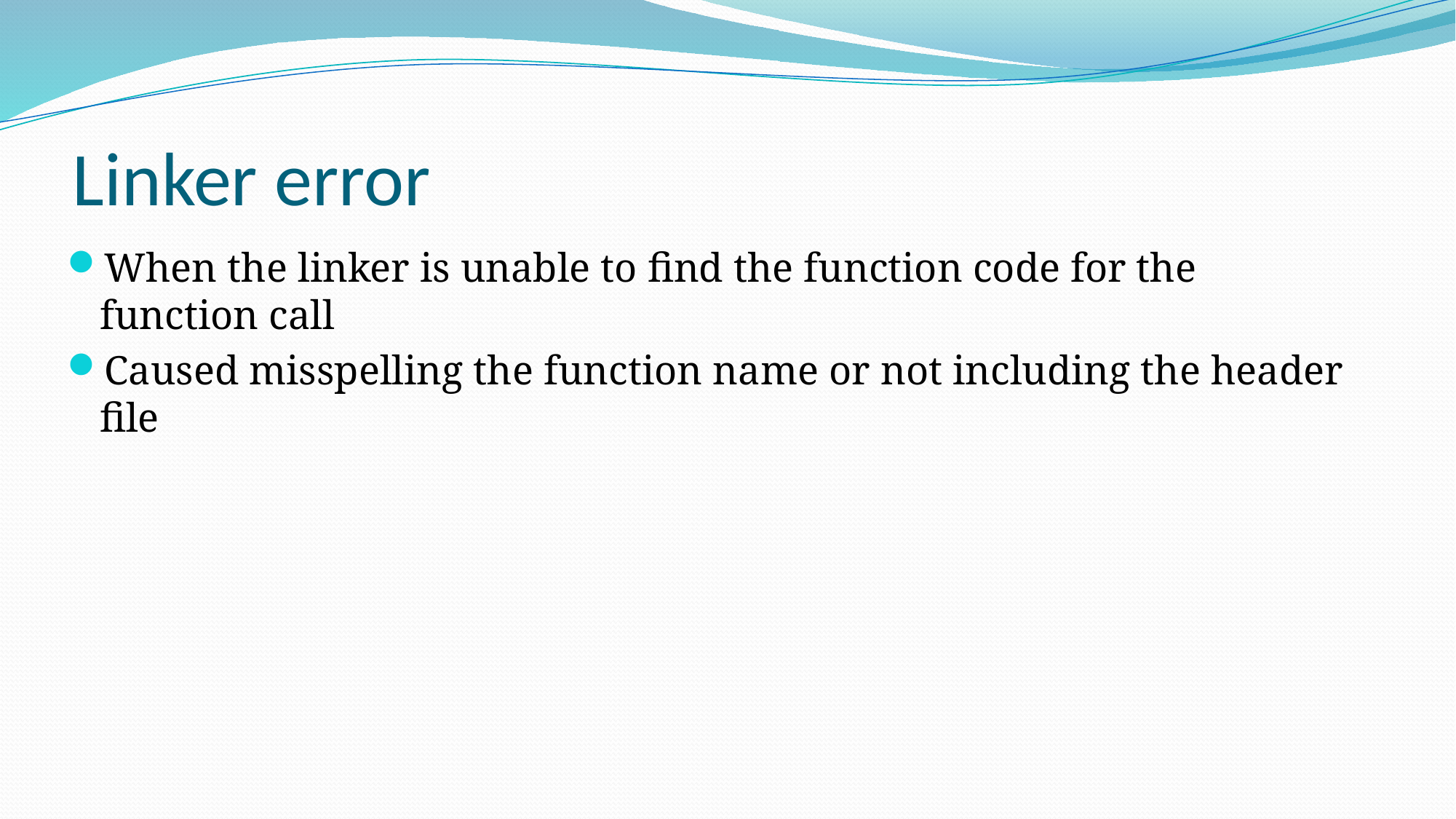

# Linker error
When the linker is unable to find the function code for the function call
Caused misspelling the function name or not including the header file